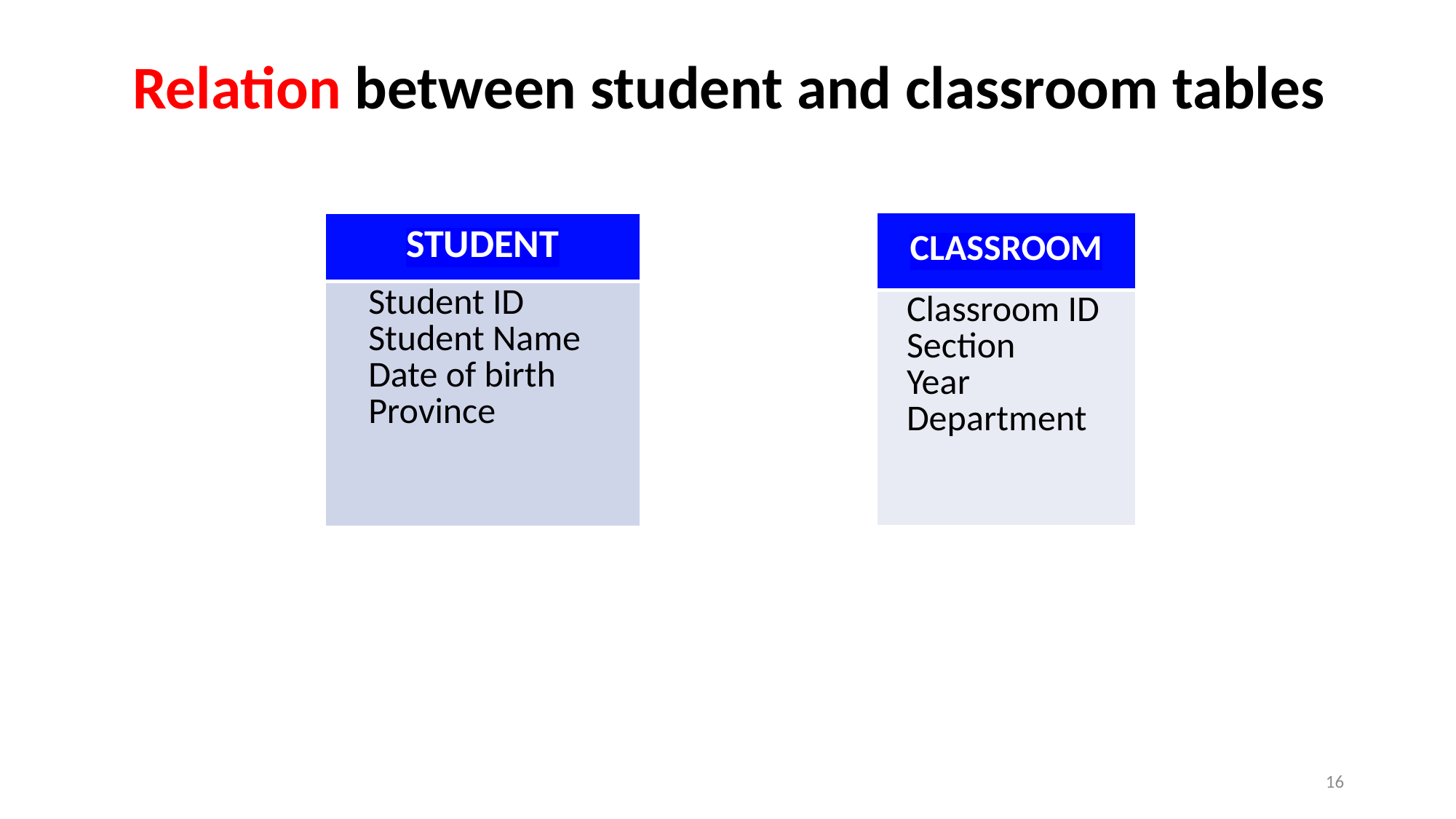

Relation between student and classroom tables
| CLASSROOM |
| --- |
| Classroom ID Section Year Department |
| STUDENT |
| --- |
| Student ID Student Name Date of birth Province |
16